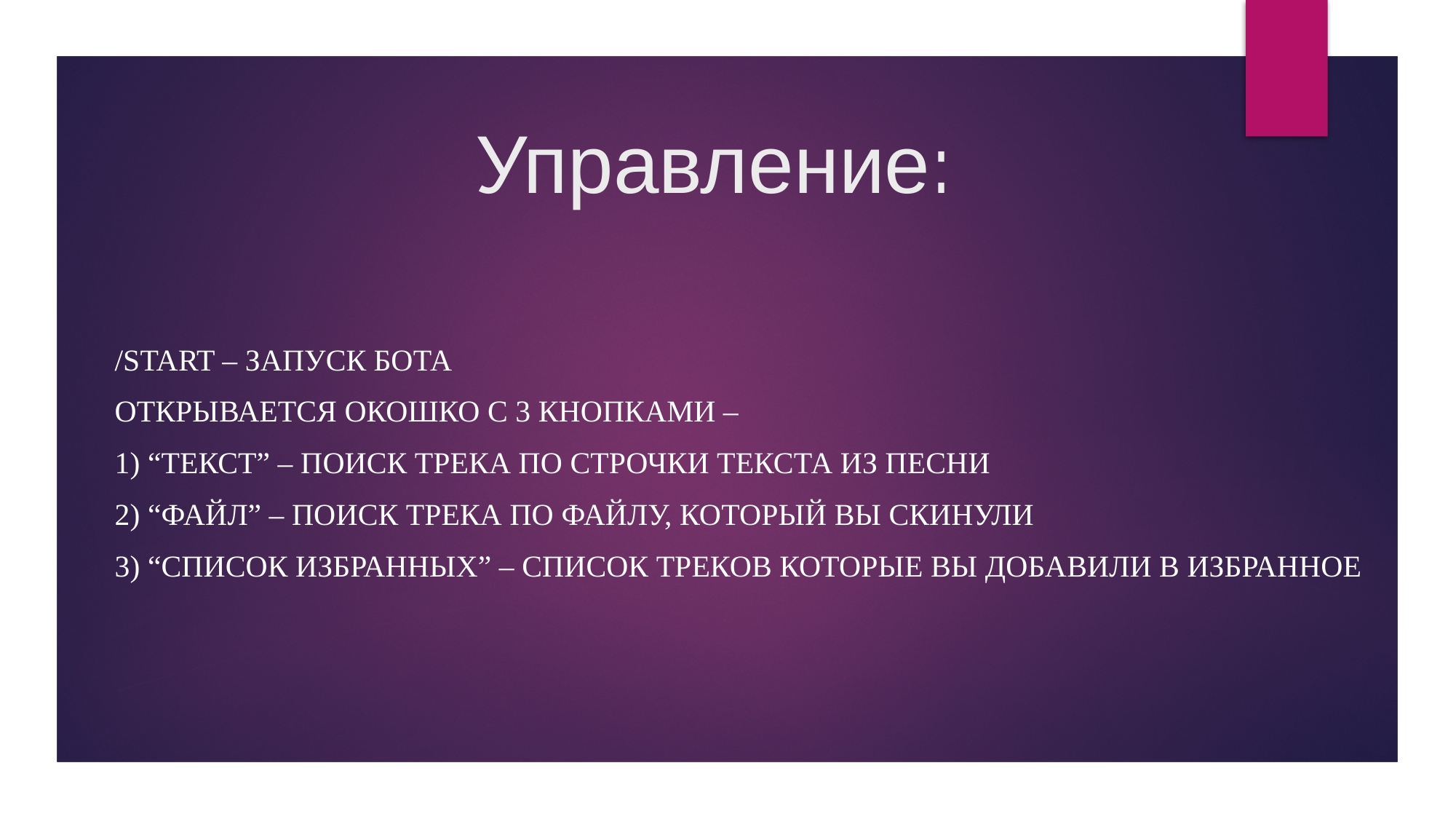

# Управление:
/start – запуск бота
Открывается окошко с 3 кнопками –
1) “Текст” – поиск трека по строчки текста из песни
2) “Файл” – поиск трека по файлу, который вы скинули
3) “Список избранных” – список треков которые вы добавили в избранное